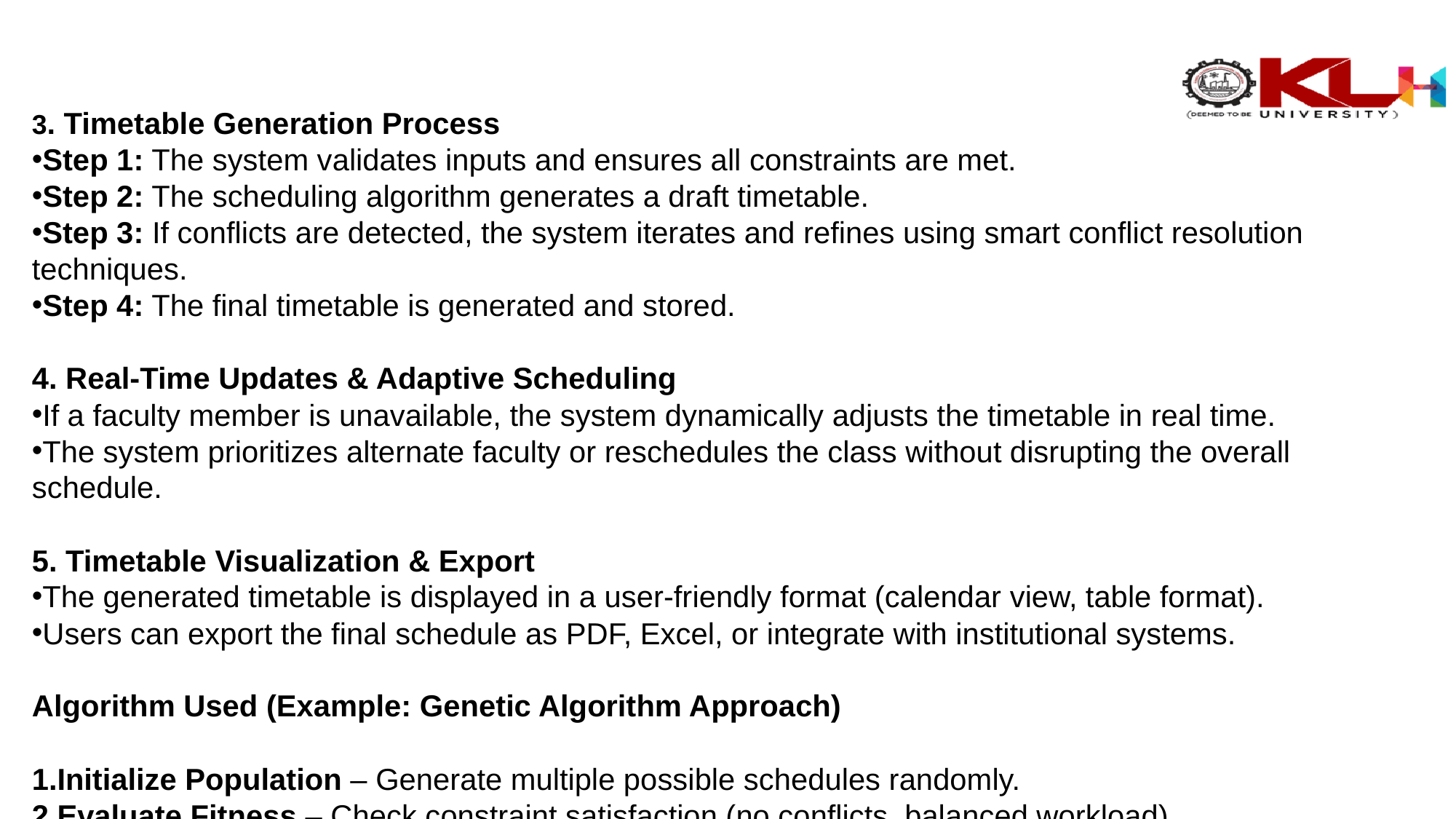

3. Timetable Generation Process
Step 1: The system validates inputs and ensures all constraints are met.
Step 2: The scheduling algorithm generates a draft timetable.
Step 3: If conflicts are detected, the system iterates and refines using smart conflict resolution techniques.
Step 4: The final timetable is generated and stored.

4. Real-Time Updates & Adaptive Scheduling
If a faculty member is unavailable, the system dynamically adjusts the timetable in real time.
The system prioritizes alternate faculty or reschedules the class without disrupting the overall schedule.

5. Timetable Visualization & Export
The generated timetable is displayed in a user-friendly format (calendar view, table format).
Users can export the final schedule as PDF, Excel, or integrate with institutional systems.

Algorithm Used (Example: Genetic Algorithm Approach)

Initialize Population – Generate multiple possible schedules randomly.
Evaluate Fitness – Check constraint satisfaction (no conflicts, balanced workload).
Selection Process – Choose the best schedules for the next iteration.